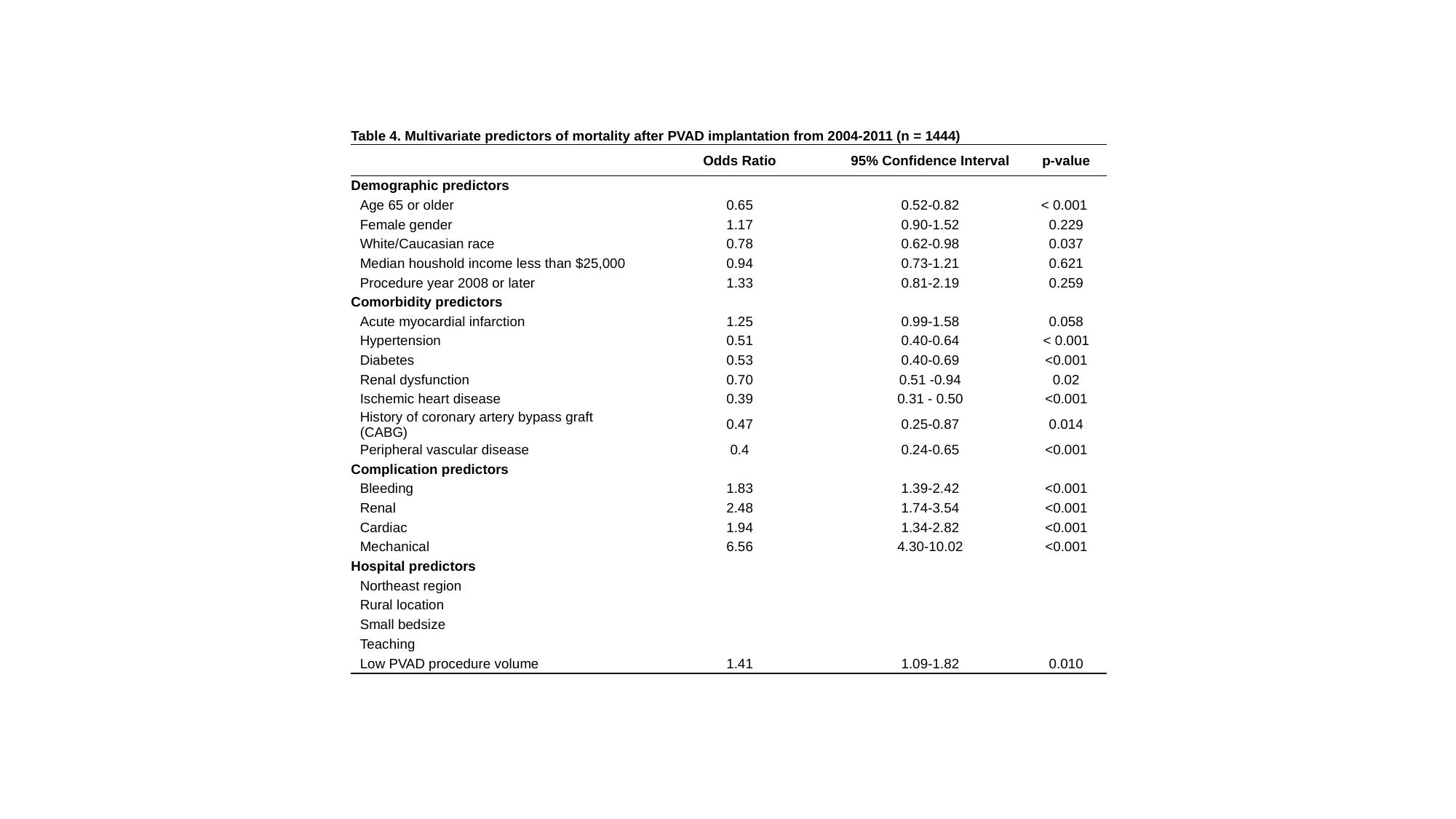

| Table 4. Multivariate predictors of mortality after PVAD implantation from 2004-2011 (n = 1444) |  |  |  |
| --- | --- | --- | --- |
|  | Odds Ratio | 95% Confidence Interval | p-value |
| Demographic predictors |  |  |  |
| Age 65 or older | 0.65 | 0.52-0.82 | < 0.001 |
| Female gender | 1.17 | 0.90-1.52 | 0.229 |
| White/Caucasian race | 0.78 | 0.62-0.98 | 0.037 |
| Median houshold income less than $25,000 | 0.94 | 0.73-1.21 | 0.621 |
| Procedure year 2008 or later | 1.33 | 0.81-2.19 | 0.259 |
| Comorbidity predictors |  |  |  |
| Acute myocardial infarction | 1.25 | 0.99-1.58 | 0.058 |
| Hypertension | 0.51 | 0.40-0.64 | < 0.001 |
| Diabetes | 0.53 | 0.40-0.69 | <0.001 |
| Renal dysfunction | 0.70 | 0.51 -0.94 | 0.02 |
| Ischemic heart disease | 0.39 | 0.31 - 0.50 | <0.001 |
| History of coronary artery bypass graft (CABG) | 0.47 | 0.25-0.87 | 0.014 |
| Peripheral vascular disease | 0.4 | 0.24-0.65 | <0.001 |
| Complication predictors |  |  |  |
| Bleeding | 1.83 | 1.39-2.42 | <0.001 |
| Renal | 2.48 | 1.74-3.54 | <0.001 |
| Cardiac | 1.94 | 1.34-2.82 | <0.001 |
| Mechanical | 6.56 | 4.30-10.02 | <0.001 |
| Hospital predictors |  |  |  |
| Northeast region |  |  |  |
| Rural location |  |  |  |
| Small bedsize |  |  |  |
| Teaching |  |  |  |
| Low PVAD procedure volume | 1.41 | 1.09-1.82 | 0.010 |